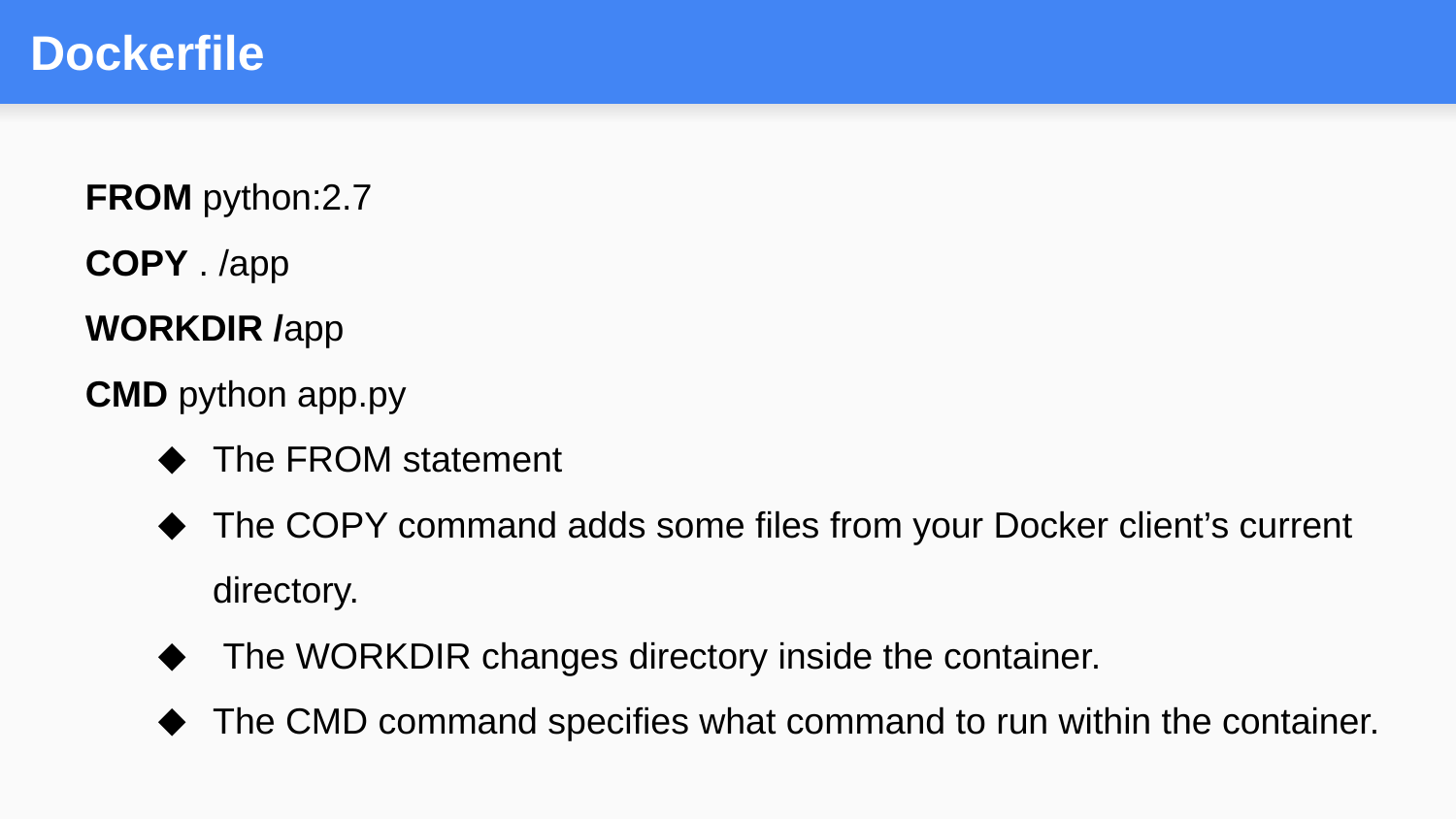

# Dockerfile

FROM python:2.7
COPY . /app
WORKDIR /app
CMD python app.py
The FROM statement
The COPY command adds some files from your Docker client’s current directory.
 The WORKDIR changes directory inside the container.
The CMD command specifies what command to run within the container.